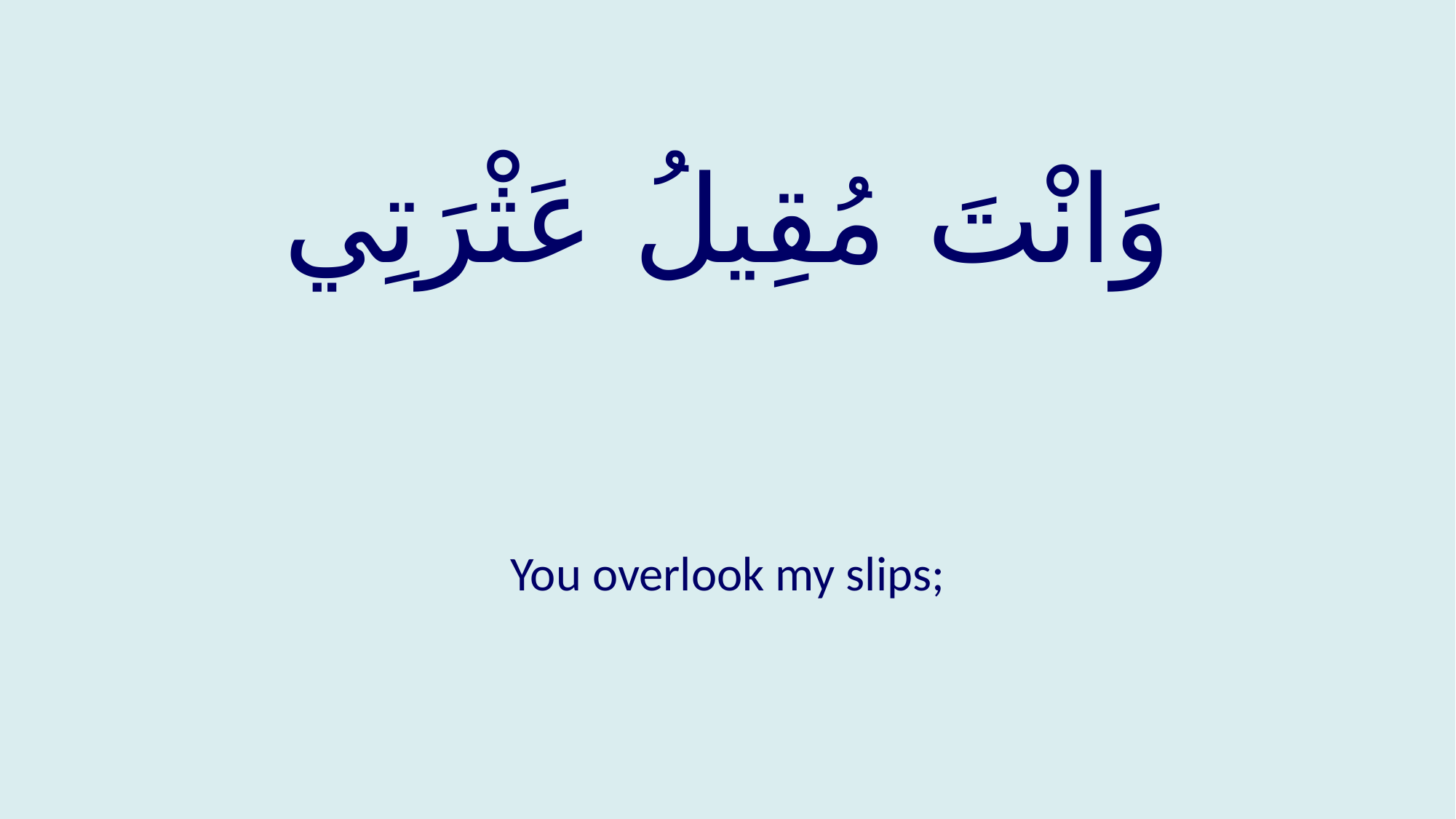

# وَانْتَ مُقِيلُ عَثْرَتِي
You overlook my slips;